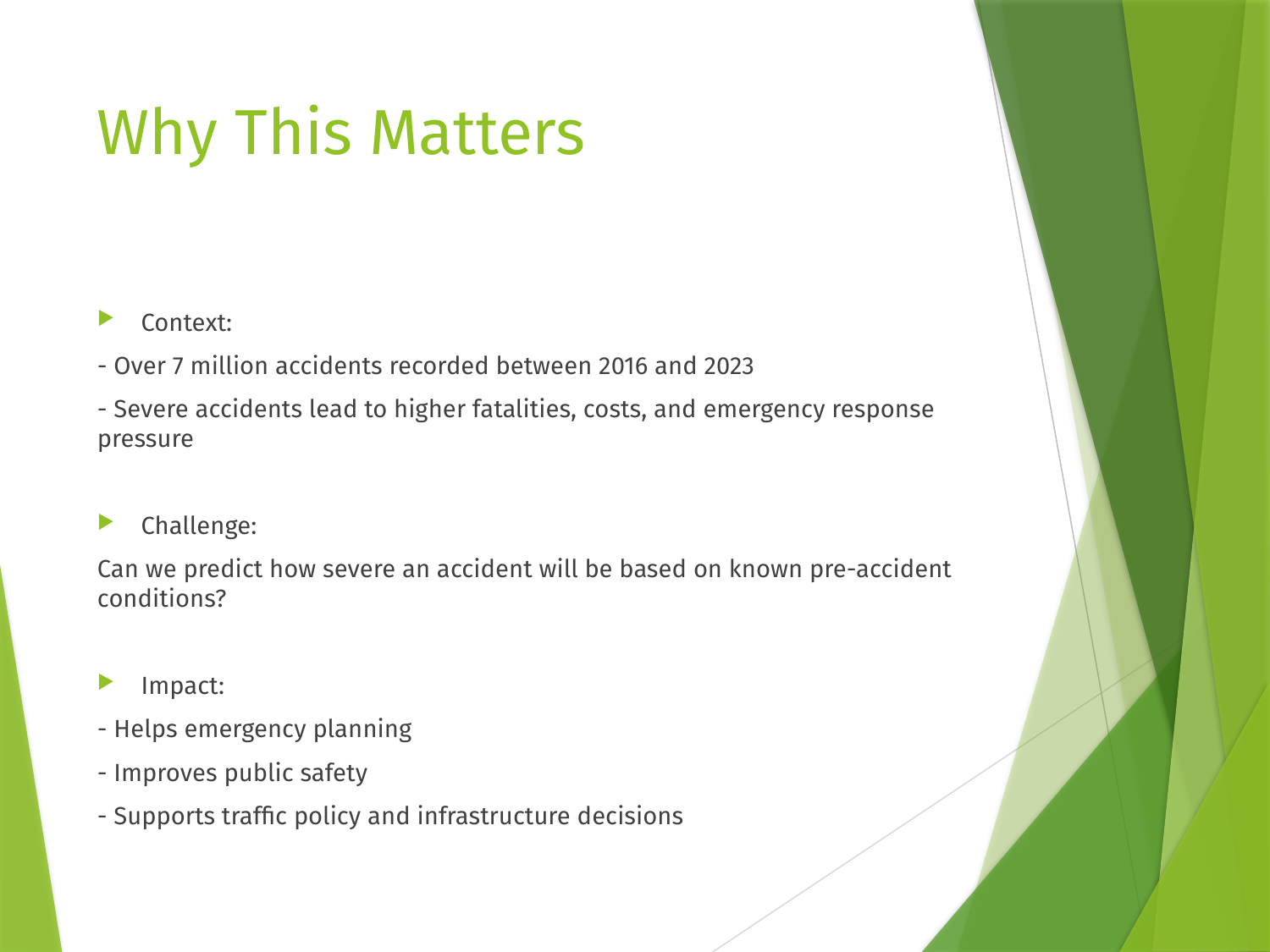

# Why This Matters
Context:
- Over 7 million accidents recorded between 2016 and 2023
- Severe accidents lead to higher fatalities, costs, and emergency response pressure

Challenge:
Can we predict how severe an accident will be based on known pre-accident conditions?

Impact:
- Helps emergency planning
- Improves public safety
- Supports traffic policy and infrastructure decisions